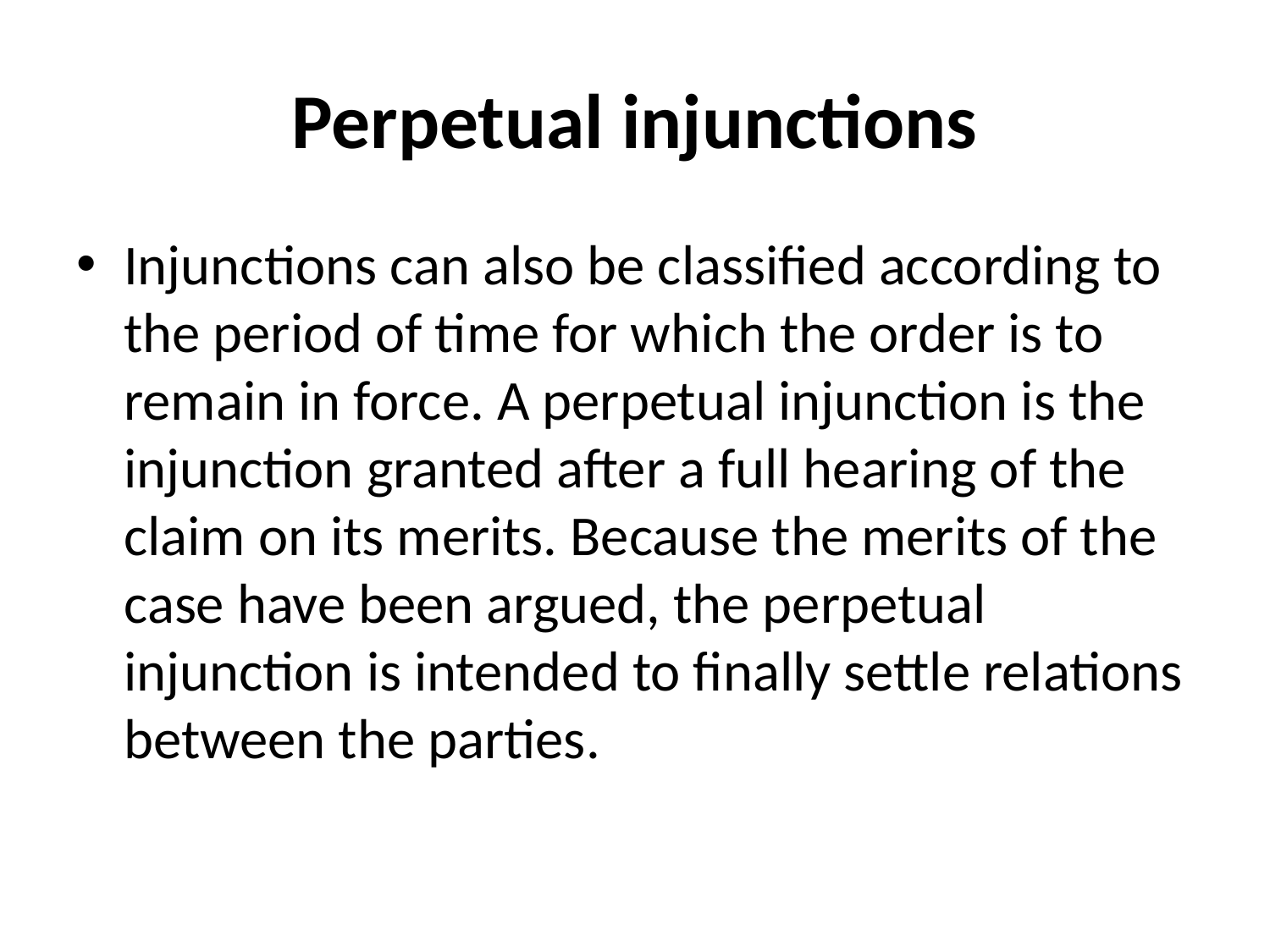

# Perpetual injunctions
Injunctions can also be classified according to the period of time for which the order is to remain in force. A perpetual injunction is the injunction granted after a full hearing of the claim on its merits. Because the merits of the case have been argued, the perpetual injunction is intended to finally settle relations between the parties.